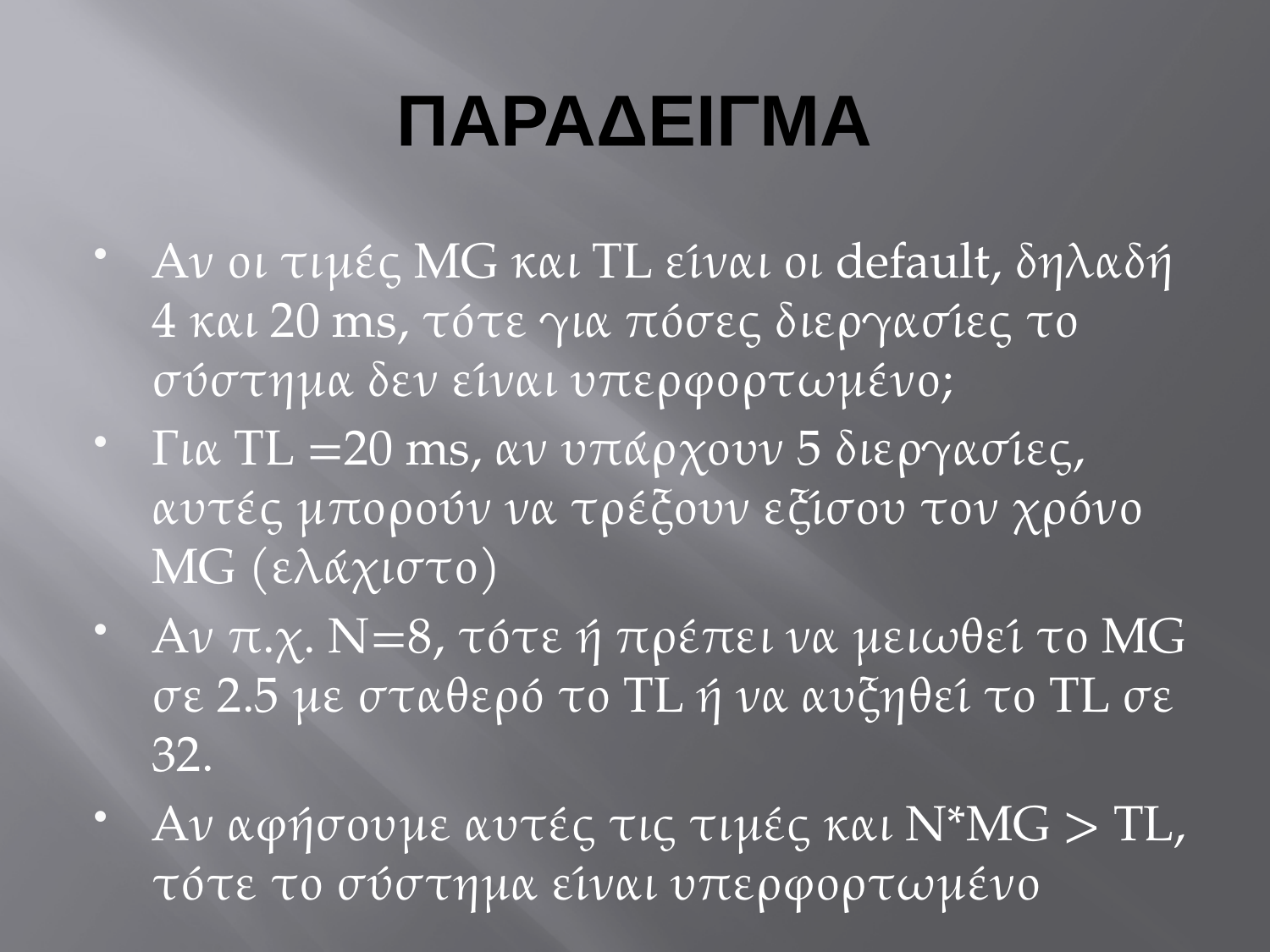

# ΠΑΡΑΔΕΙΓΜΑ
Αν οι τιμές MG και TL είναι οι default, δηλαδή 4 και 20 ms, τότε για πόσες διεργασίες το σύστημα δεν είναι υπερφορτωμένο;
Για TL =20 ms, αν υπάρχουν 5 διεργασίες, αυτές μπορούν να τρέξουν εξίσου τον χρόνο MG (ελάχιστο)
Αν π.χ. Ν=8, τότε ή πρέπει να μειωθεί το MG σε 2.5 με σταθερό το TL ή να αυξηθεί το TL σε 32.
Αν αφήσουμε αυτές τις τιμές και Ν*MG > TL, τότε το σύστημα είναι υπερφορτωμένο